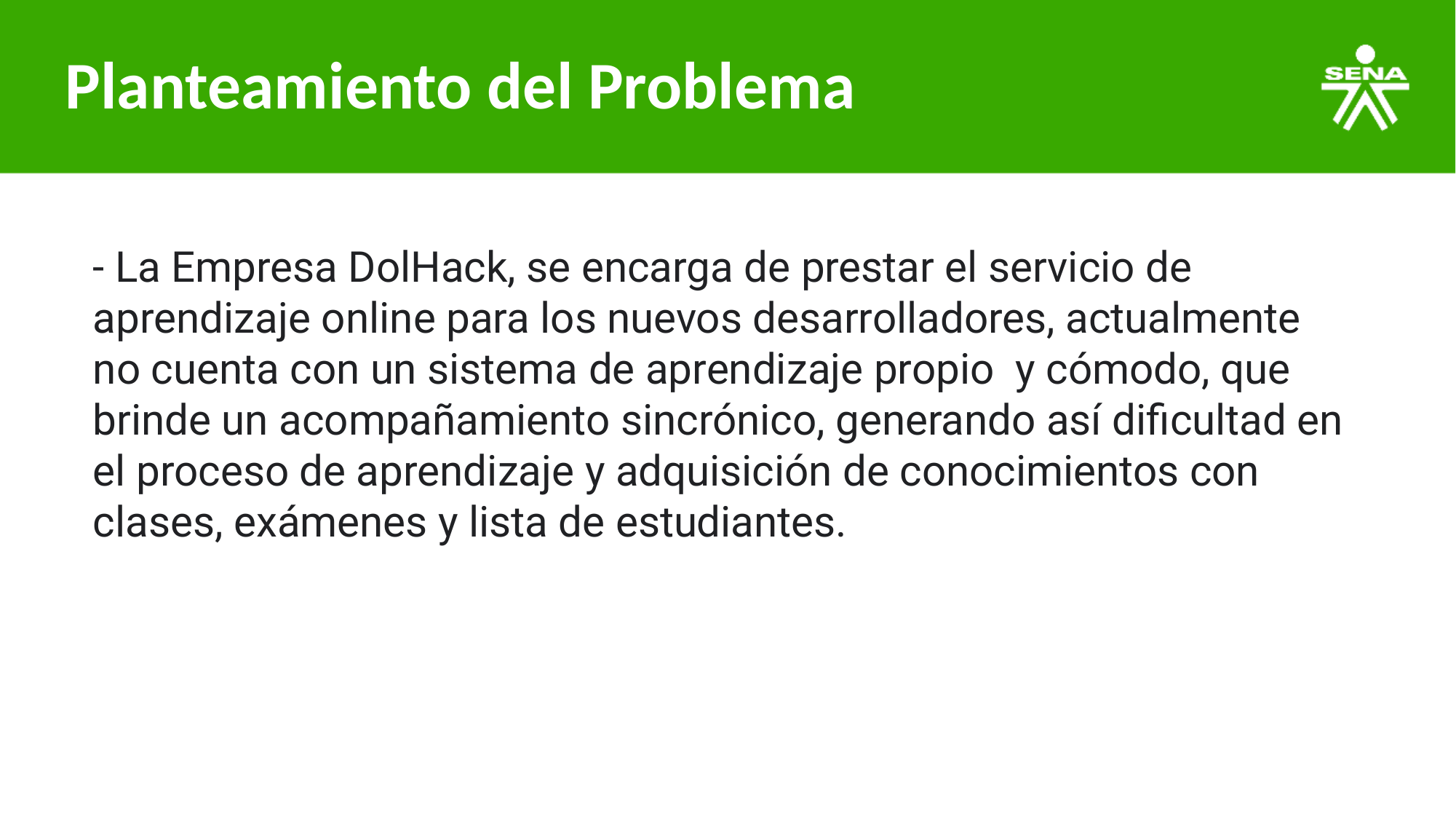

# Planteamiento del Problema

- La Empresa DolHack, se encarga de prestar el servicio de aprendizaje online para los nuevos desarrolladores, actualmente no cuenta con un sistema de aprendizaje propio  y cómodo, que brinde un acompañamiento sincrónico, generando así dificultad en el proceso de aprendizaje y adquisición de conocimientos con clases, exámenes y lista de estudiantes.